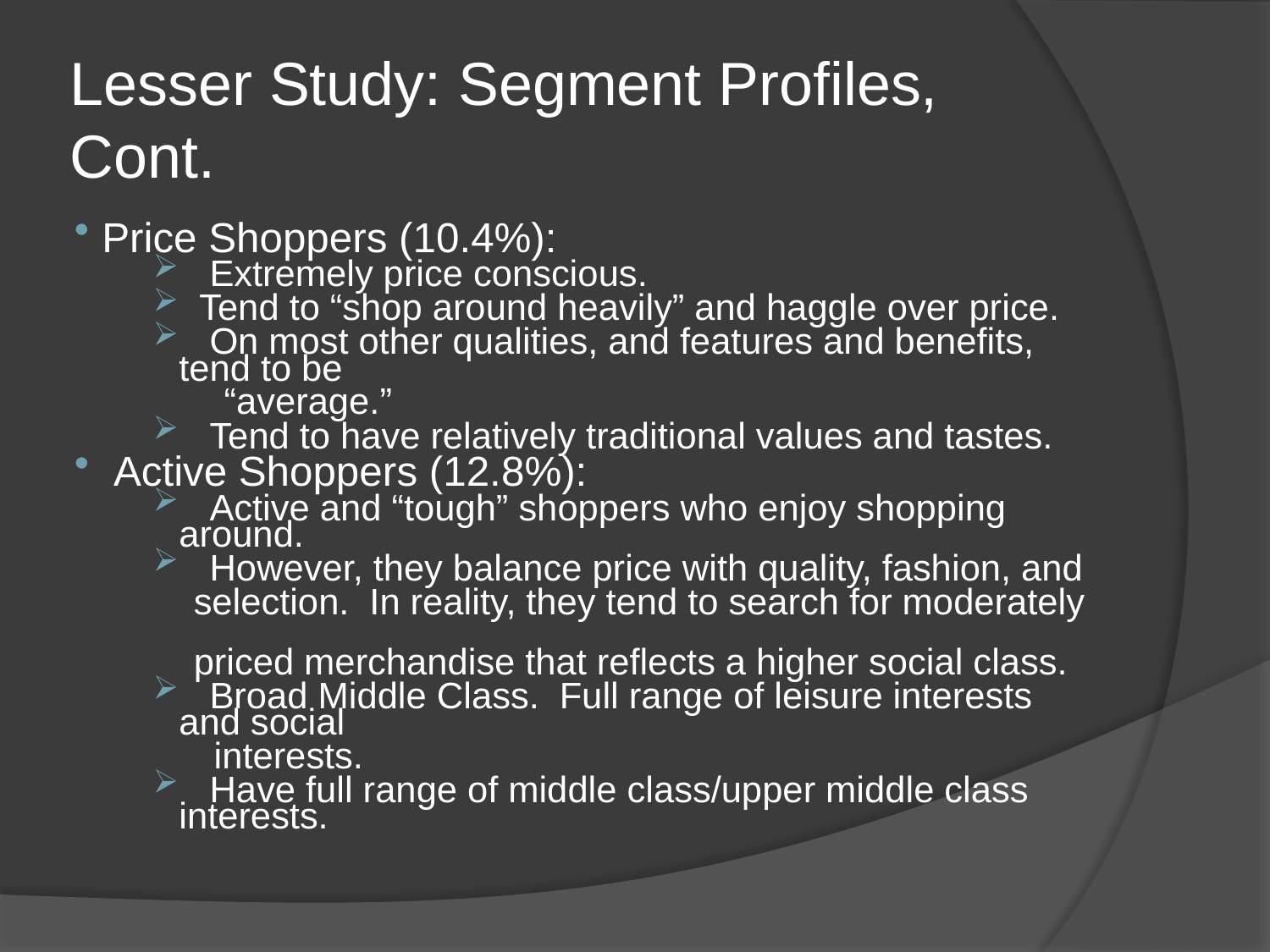

# Lesser Study: Segment Profiles, Cont.
Price Shoppers (10.4%):
   Extremely price conscious.
  Tend to “shop around heavily” and haggle over price.
   On most other qualities, and features and benefits, tend to be
       “average.”
   Tend to have relatively traditional values and tastes.
 Active Shoppers (12.8%):
   Active and “tough” shoppers who enjoy shopping around.
   However, they balance price with quality, fashion, and
    selection.  In reality, they tend to search for moderately
    priced merchandise that reflects a higher social class.
   Broad Middle Class.  Full range of leisure interests and social
      interests.
   Have full range of middle class/upper middle class interests.